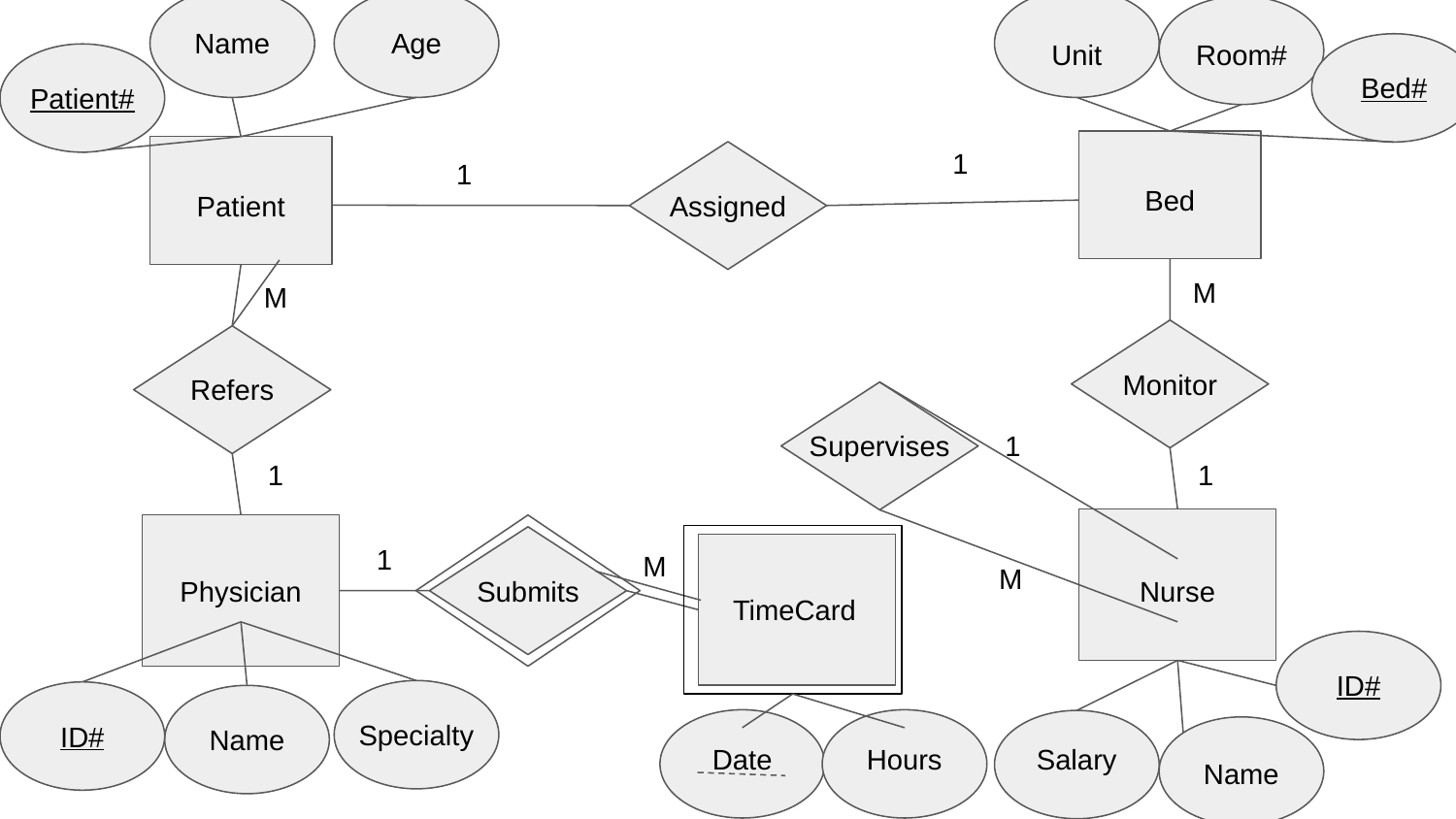

Name
Age
Unit
Room#

Bed#
Patient#

1

1
Bed
Patient
Assigned
M
M

Monitor
Refers

1
Supervises
1
1

1

M
M
Physician
Submits
Nurse
TimeCard

ID#

Specialty
ID#
Name

Date
Hours
Salary
Name